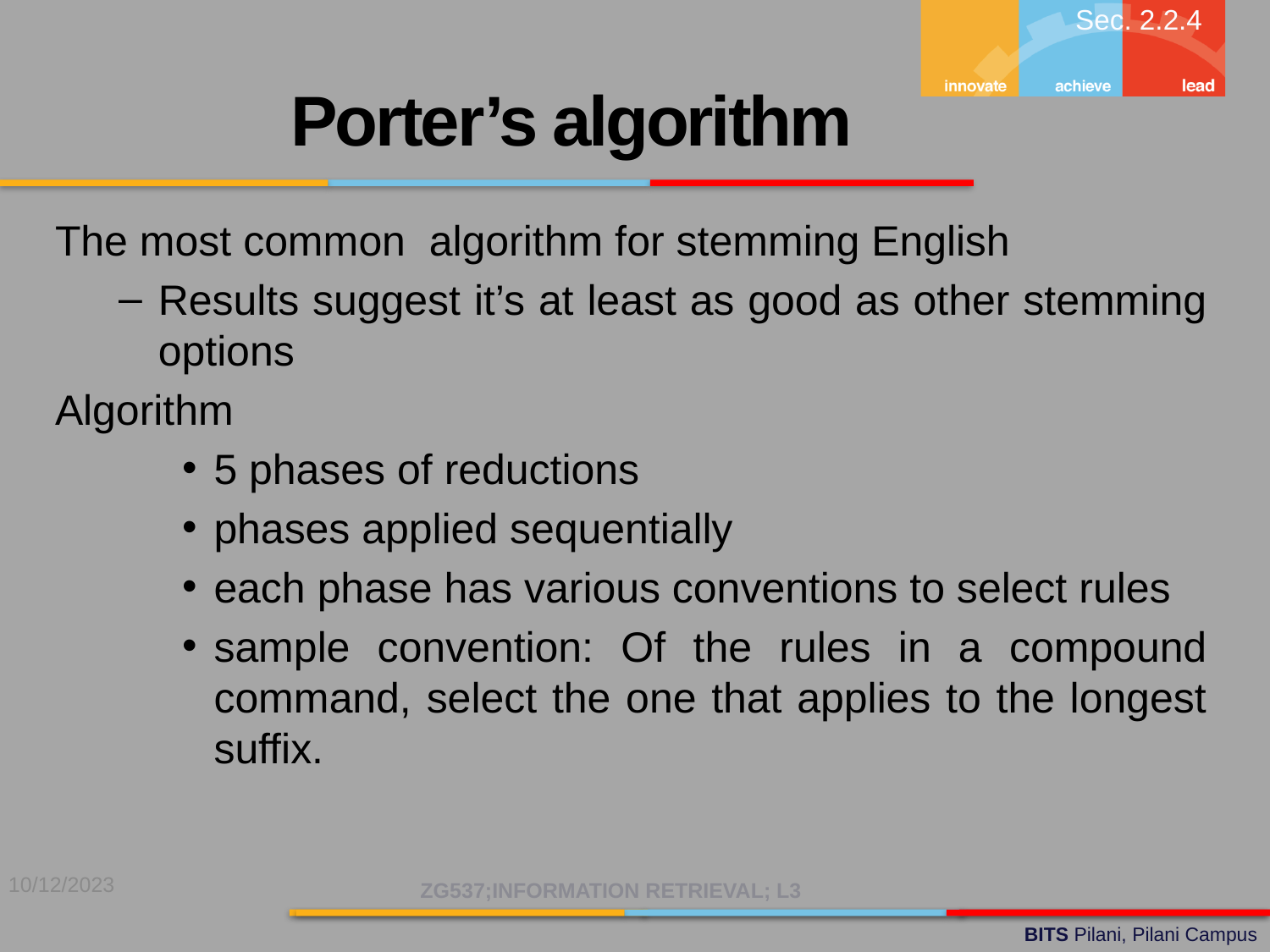

Sec. 2.2.4
Porter’s algorithm
The most common  algorithm for stemming English
Results suggest it’s at least as good as other stemming options
Algorithm
5 phases of reductions
phases applied sequentially
each phase has various conventions to select rules
sample convention: Of the rules in a compound command, select the one that applies to the longest suffix.

10/12/2023
ZG537;INFORMATION RETRIEVAL; L3